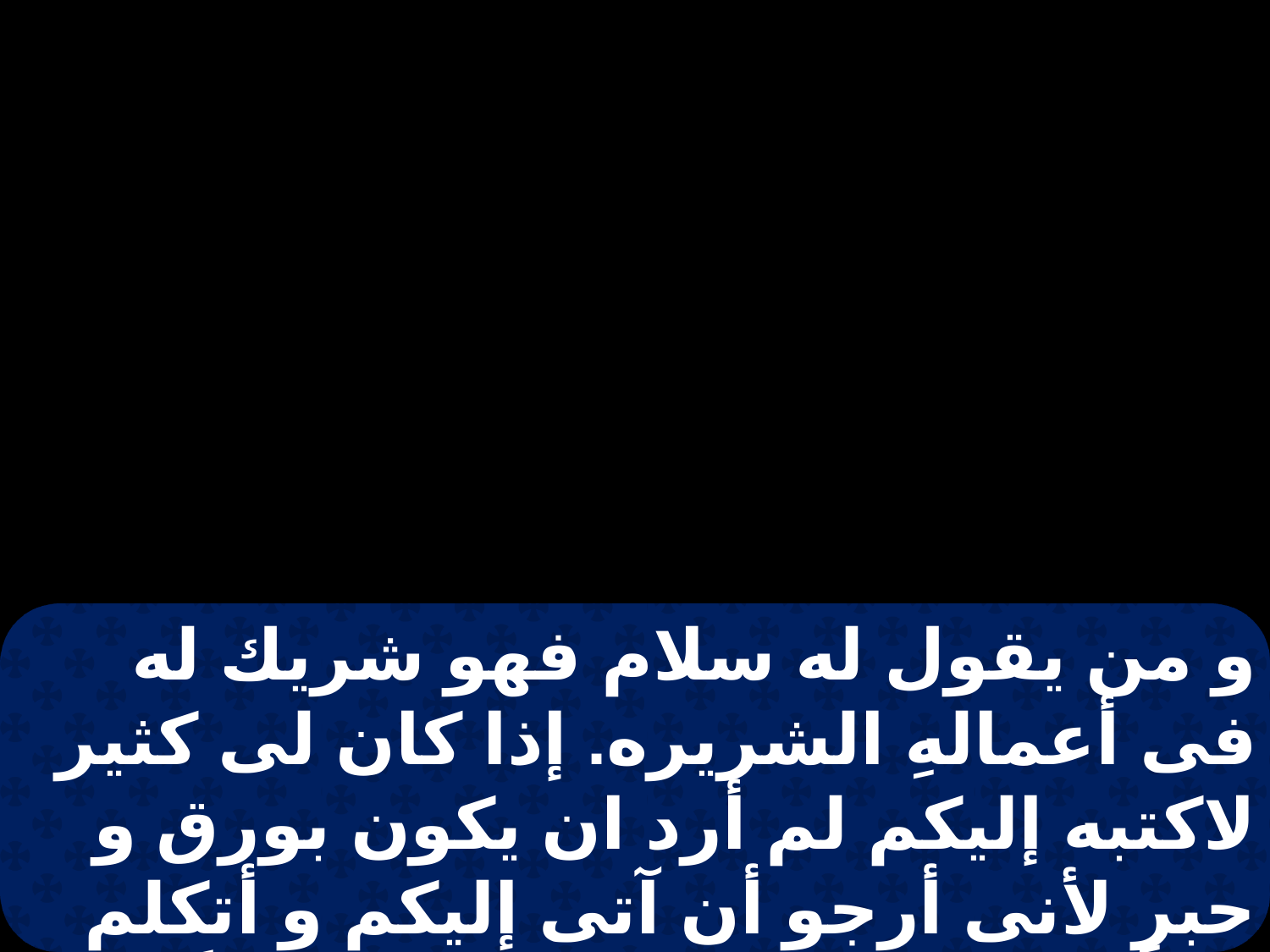

و من يقول له سلام فهو شريك له فى أعمالهِ الشريره. إذا كان لى كثير لاكتبه إليكم لم أرد ان يكون بورق و حبر لأنى أرجو أن آتى إليكم و أتكلم فماً لفمٍ لكى يكون فرحكم كاملاً يُسلم عليك أولاد أختك المختاره.